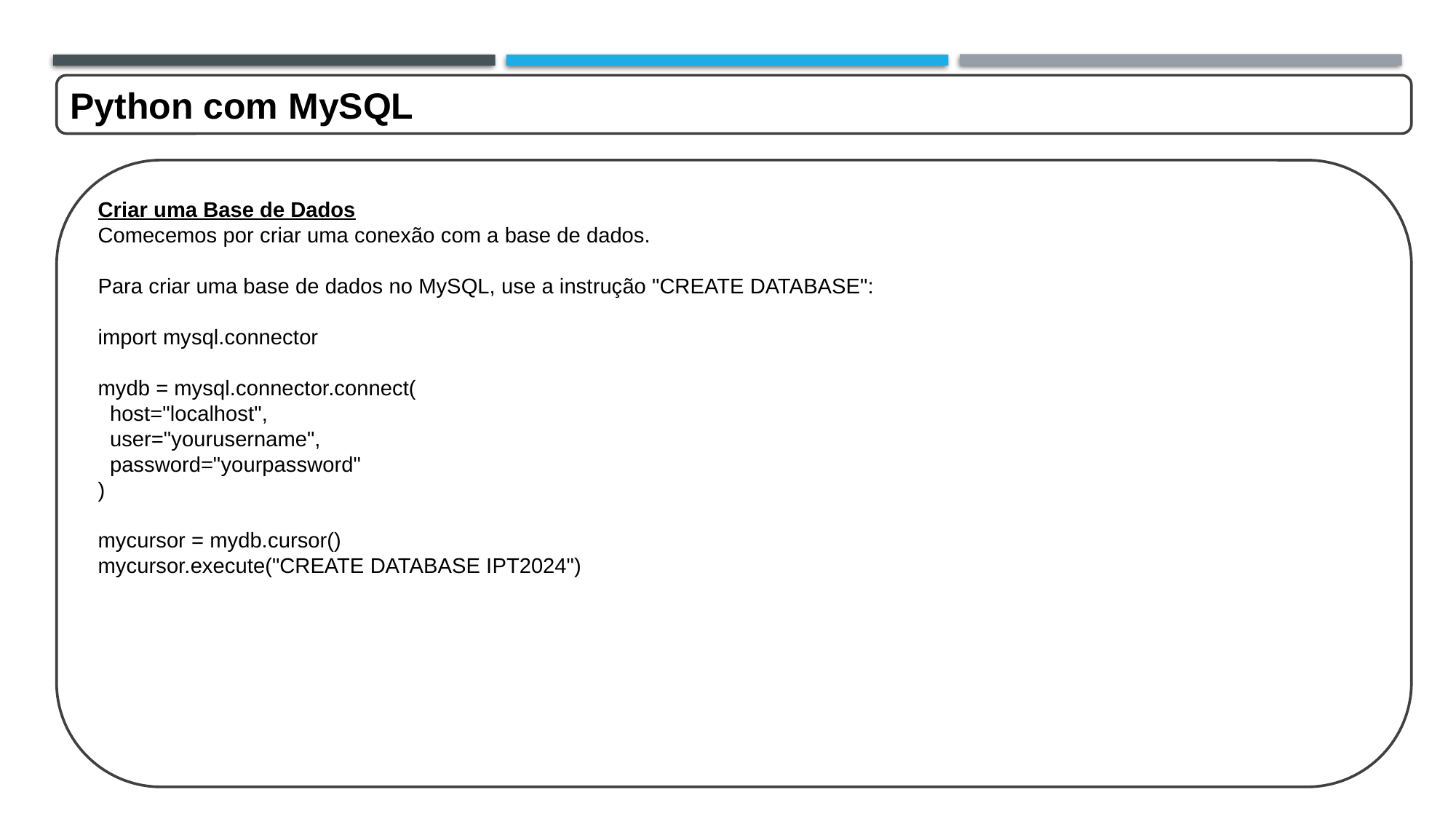

Python com MySQL
Criar uma Base de Dados
Comecemos por criar uma conexão com a base de dados.

Para criar uma base de dados no MySQL, use a instrução "CREATE DATABASE":

import mysql.connector

mydb = mysql.connector.connect(
  host="localhost",
  user="yourusername",
  password="yourpassword"
)

mycursor = mydb.cursor()
mycursor.execute("CREATE DATABASE IPT2024")